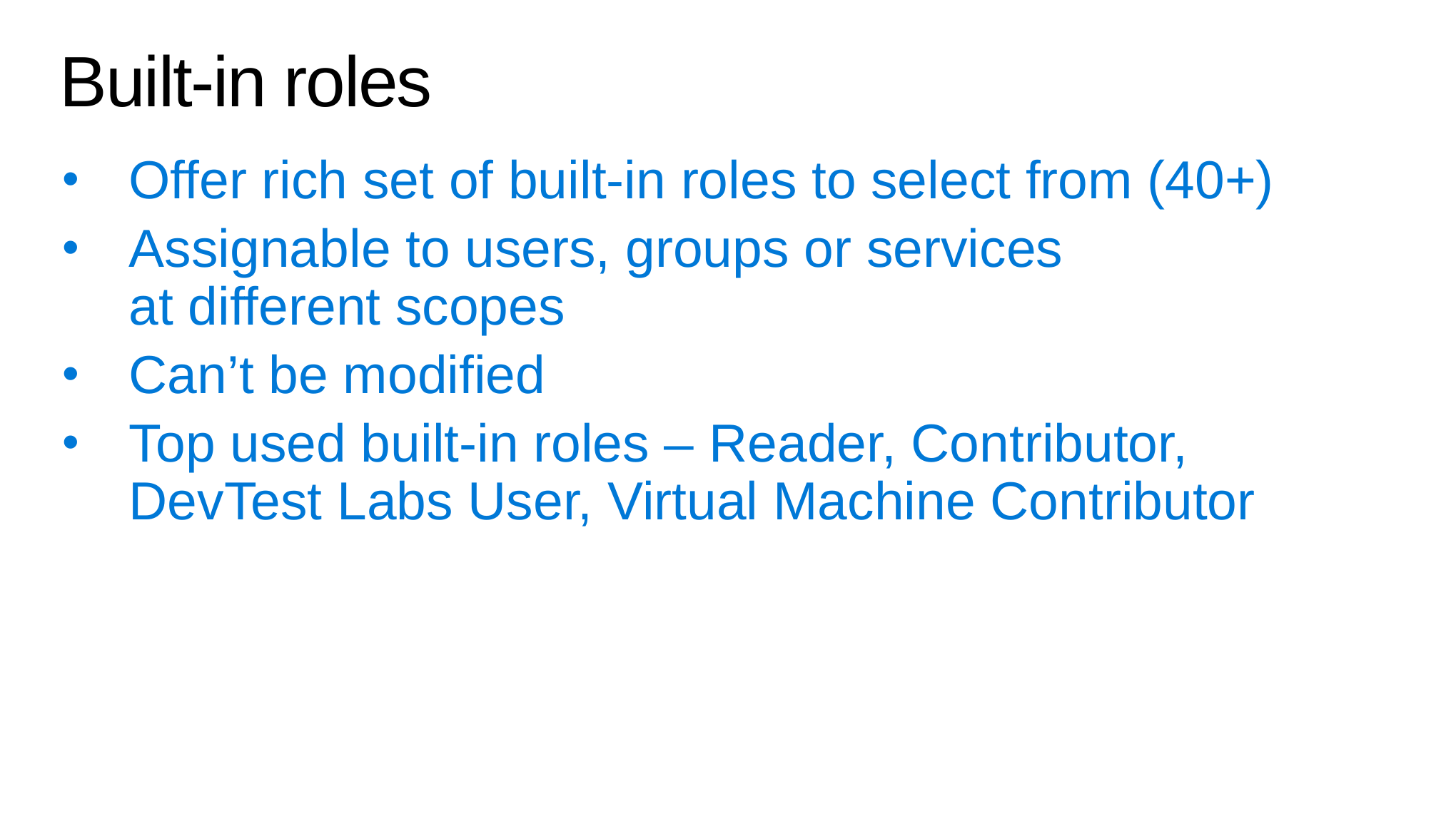

# Built-in roles
Offer rich set of built-in roles to select from (40+)
Assignable to users, groups or services
at different scopes
Can’t be modified
Top used built-in roles – Reader, Contributor, DevTest Labs User, Virtual Machine Contributor